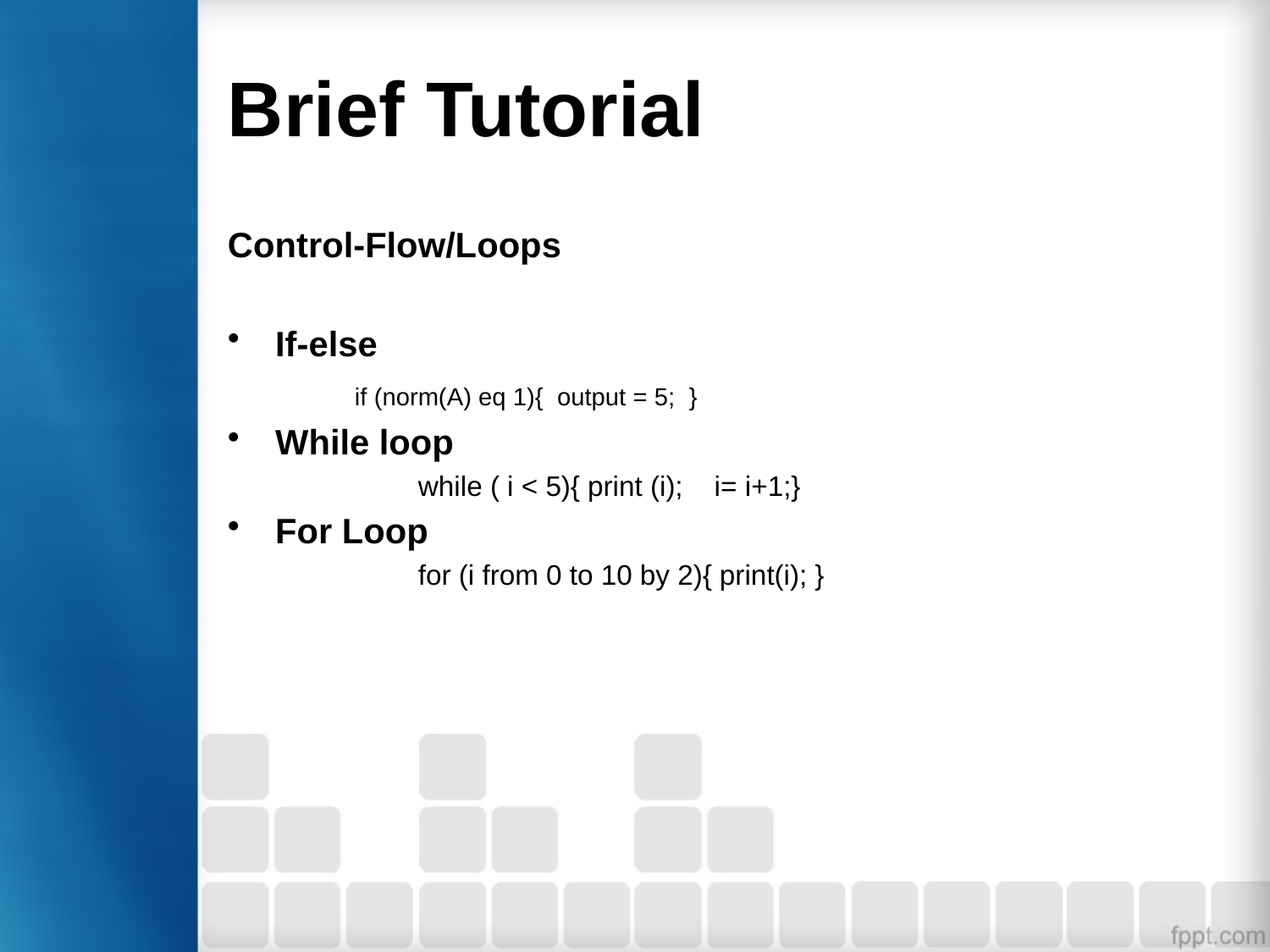

# Brief Tutorial
Control-Flow/Loops

If-else
	if (norm(A) eq 1){  output = 5;  }
While loop
	while ( i < 5){ print (i);    i= i+1;}
For Loop
	for (i from 0 to 10 by 2){ print(i); }